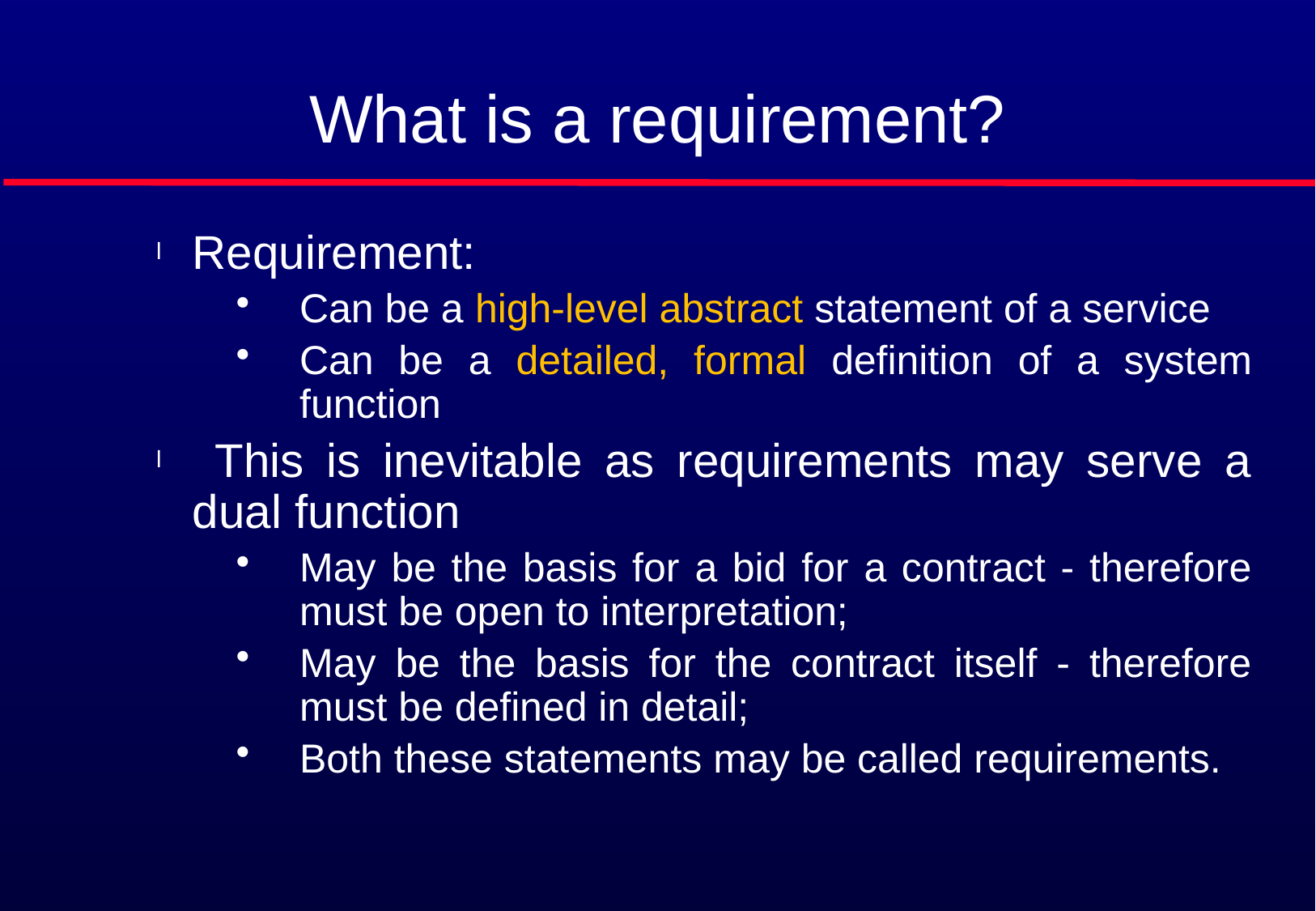

# What is a requirement?
Requirement:
Can be a high-level abstract statement of a service
Can be a detailed, formal definition of a system function
 This is inevitable as requirements may serve a dual function
May be the basis for a bid for a contract - therefore must be open to interpretation;
May be the basis for the contract itself - therefore must be defined in detail;
Both these statements may be called requirements.